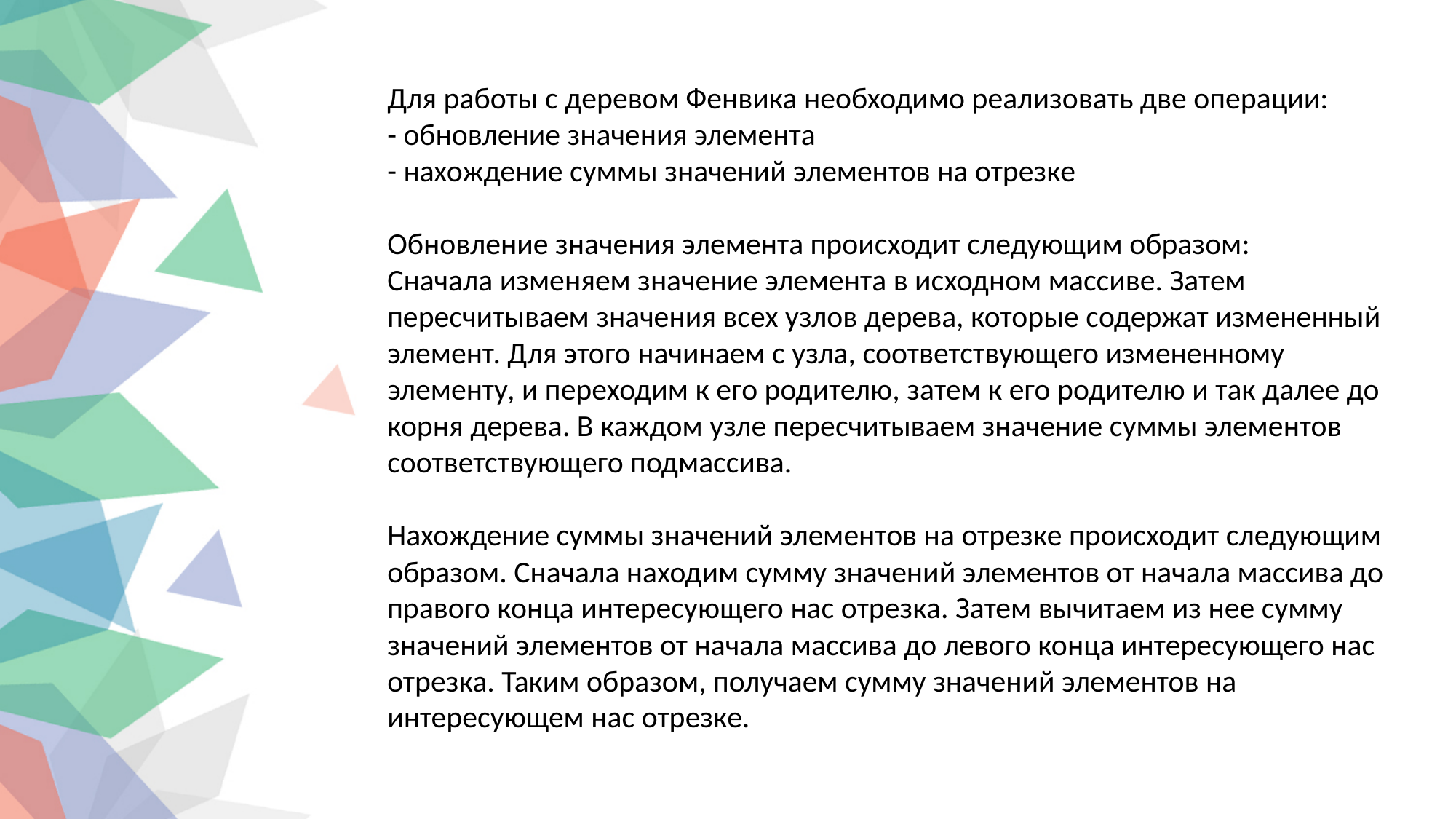

Для работы с деревом Фенвика необходимо реализовать две операции:
- обновление значения элемента
- нахождение суммы значений элементов на отрезке

Обновление значения элемента происходит следующим образом:
Сначала изменяем значение элемента в исходном массиве. Затем пересчитываем значения всех узлов дерева, которые содержат измененный элемент. Для этого начинаем с узла, соответствующего измененному элементу, и переходим к его родителю, затем к его родителю и так далее до корня дерева. В каждом узле пересчитываем значение суммы элементов соответствующего подмассива.

Нахождение суммы значений элементов на отрезке происходит следующим образом. Сначала находим сумму значений элементов от начала массива до правого конца интересующего нас отрезка. Затем вычитаем из нее сумму значений элементов от начала массива до левого конца интересующего нас отрезка. Таким образом, получаем сумму значений элементов на интересующем нас отрезке.